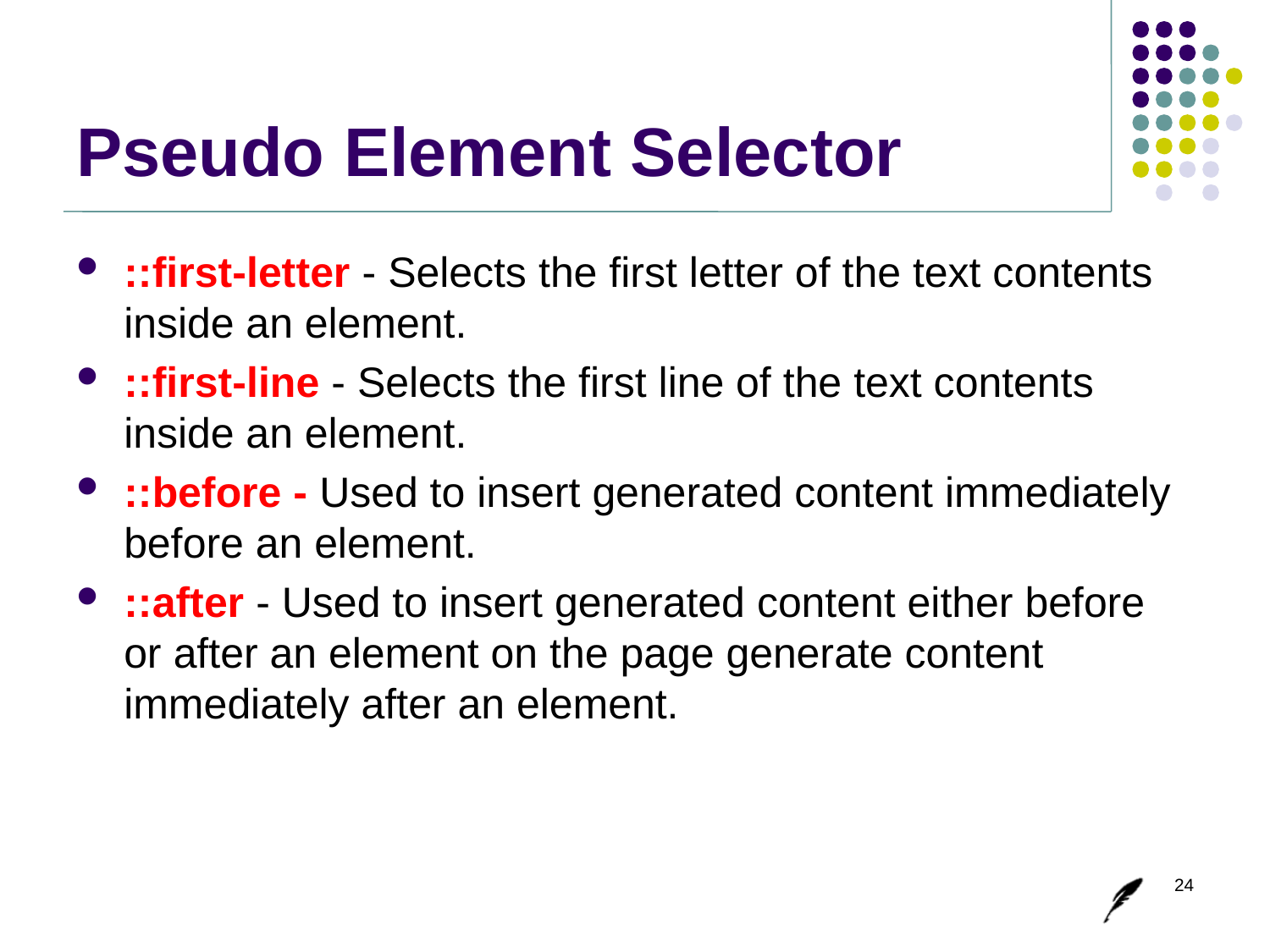

# Pseudo Element Selector
::first-letter - Selects the first letter of the text contents inside an element.
::first-line - Selects the first line of the text contents inside an element.
::before - Used to insert generated content immediately before an element.
::after - Used to insert generated content either before or after an element on the page generate content immediately after an element.
24